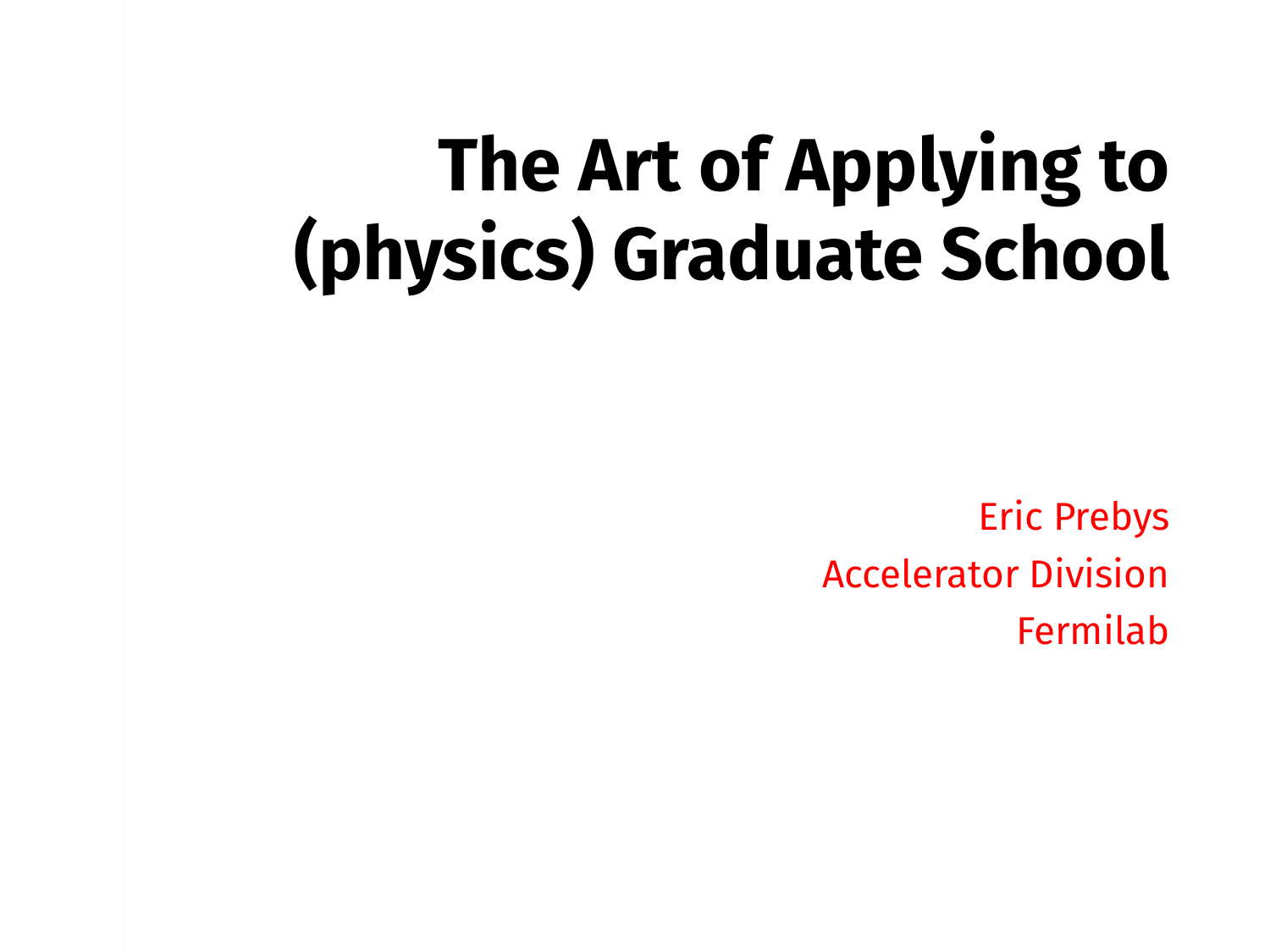

# The Art of Applying to (physics) Graduate School
Eric Prebys
Accelerator Division
Fermilab